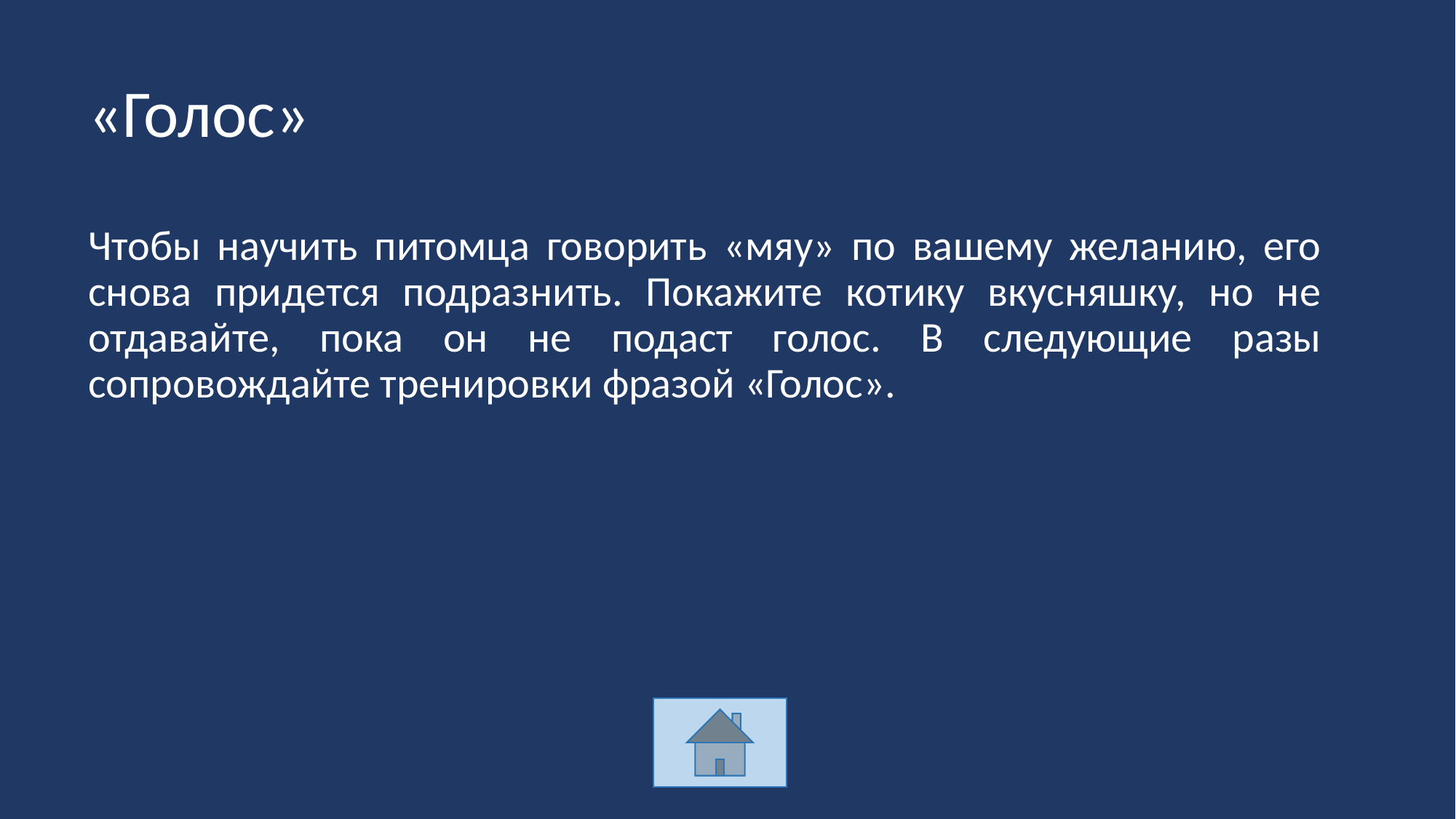

# «Голос»
Чтобы научить питомца говорить «мяу» по вашему желанию, его снова придется подразнить. Покажите котику вкусняшку, но не отдавайте, пока он не подаст голос. В следующие разы сопровождайте тренировки фразой «Голос».